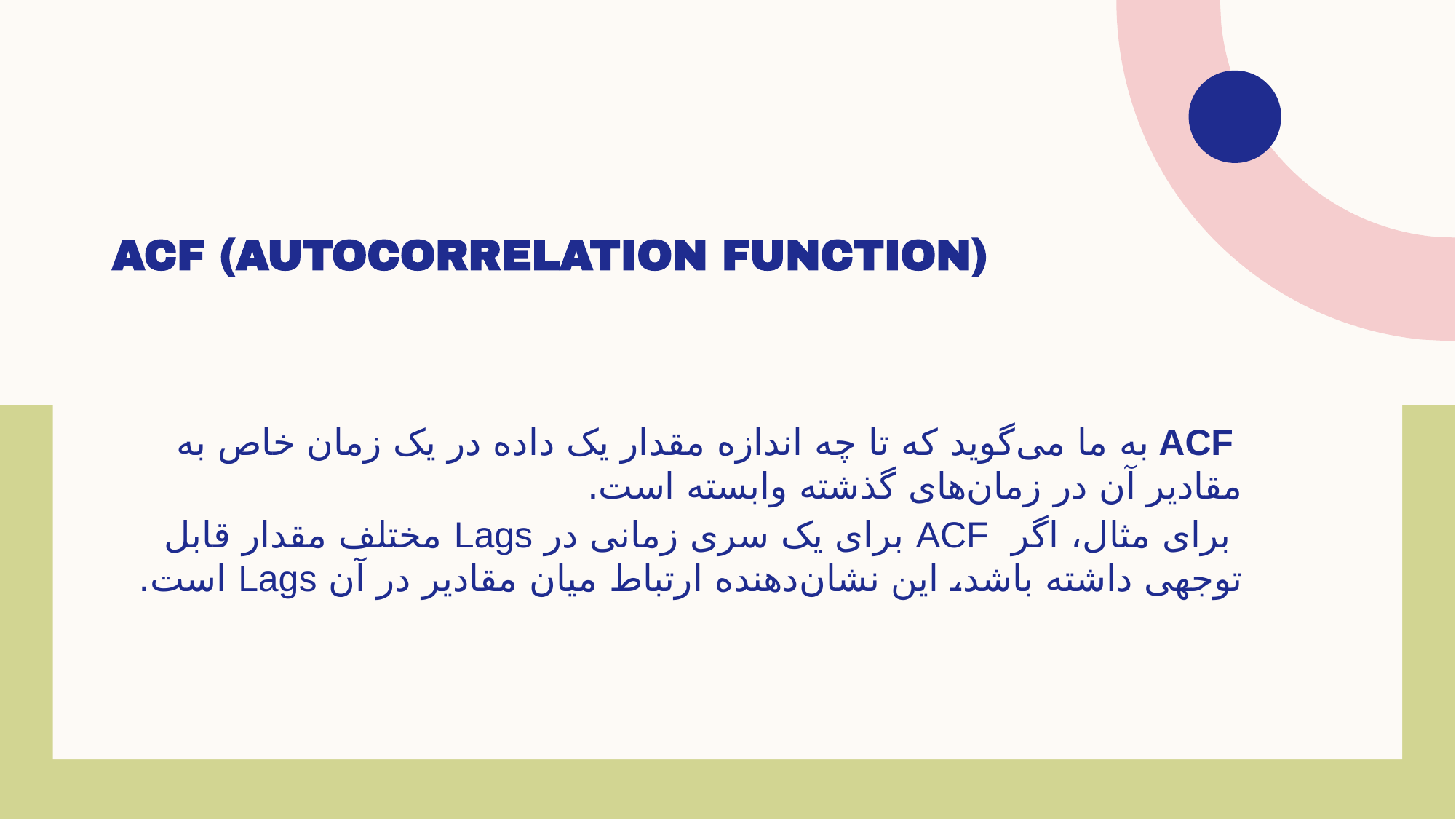

# ACF (Autocorrelation Function)
 ACF به ما می‌گوید که تا چه اندازه مقدار یک داده در یک زمان خاص به مقادیر آن در زمان‌های گذشته وابسته است.
 برای مثال، اگر  ACF برای یک سری زمانی در Lags مختلف مقدار قابل توجهی داشته باشد، این نشان‌دهنده ارتباط میان مقادیر در آن Lags است.